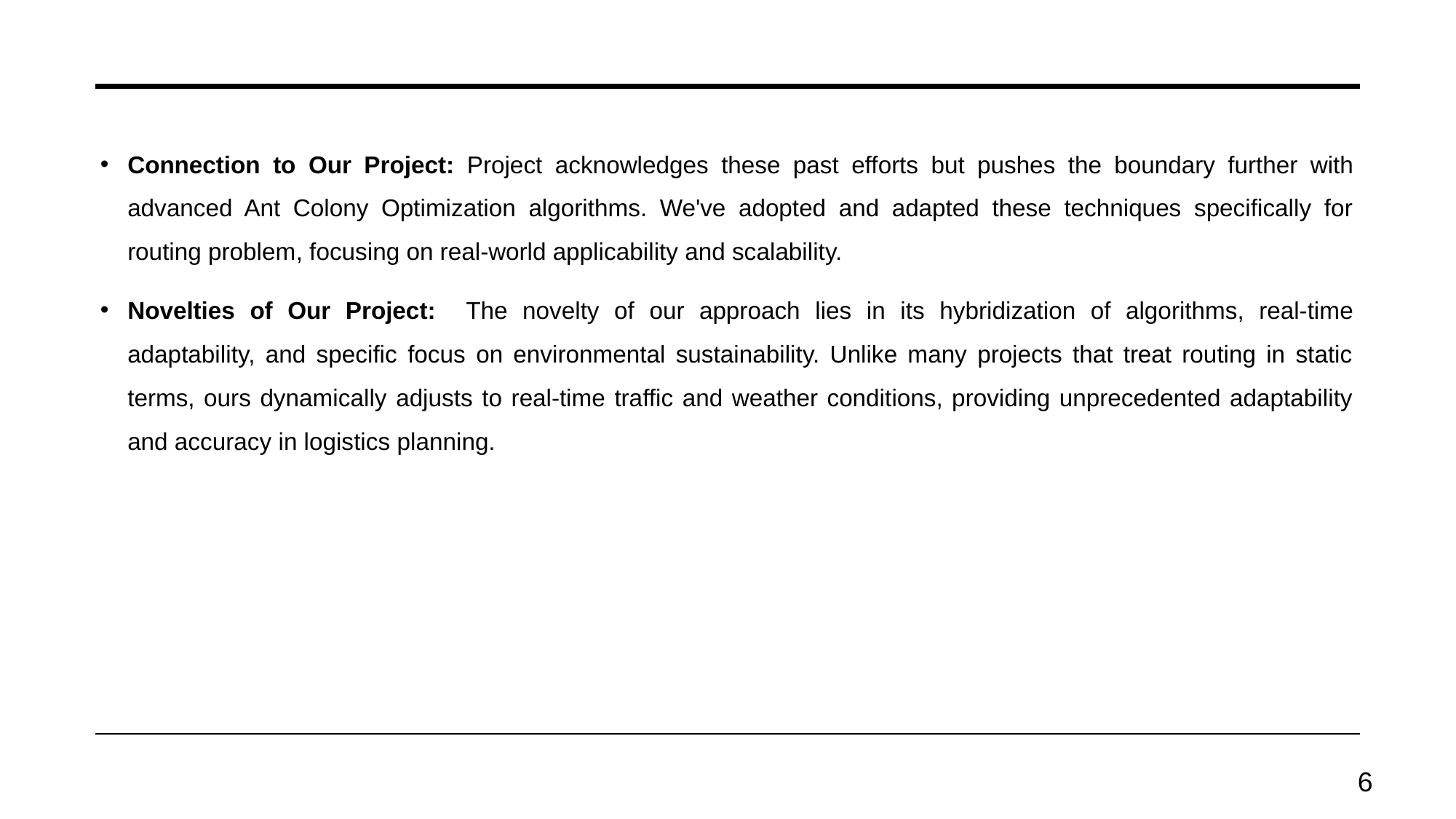

Connection to Our Project: Project acknowledges these past efforts but pushes the boundary further with advanced Ant Colony Optimization algorithms. We've adopted and adapted these techniques specifically for routing problem, focusing on real-world applicability and scalability.
Novelties of Our Project:  The novelty of our approach lies in its hybridization of algorithms, real-time adaptability, and specific focus on environmental sustainability. Unlike many projects that treat routing in static terms, ours dynamically adjusts to real-time traffic and weather conditions, providing unprecedented adaptability and accuracy in logistics planning.

6